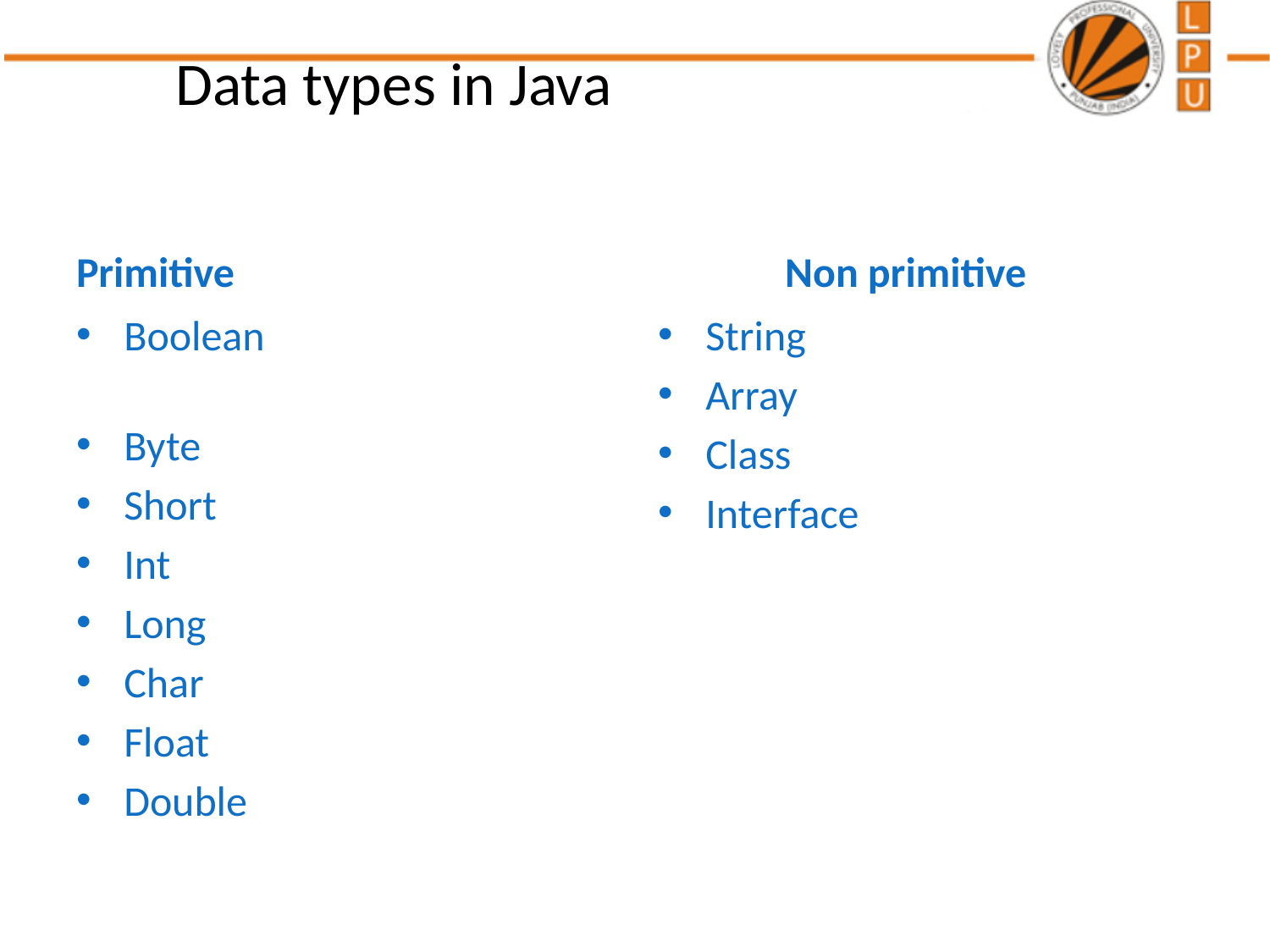

# Data types in Java
Primitive
	Non primitive
Boolean
Byte
Short
Int
Long
Char
Float
Double

String
Array
Class
Interface